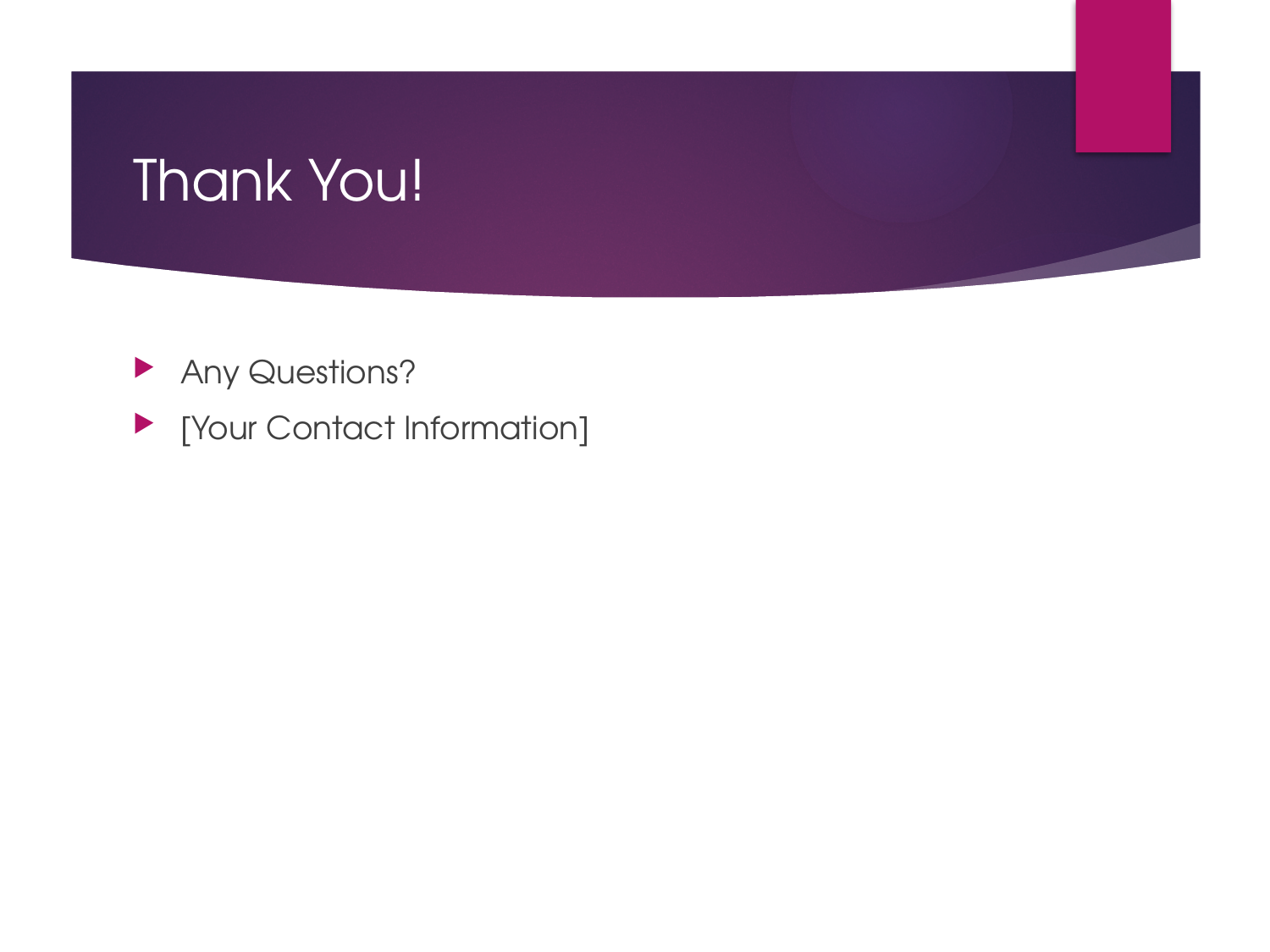

# Thank You!
Any Questions?
[Your Contact Information]